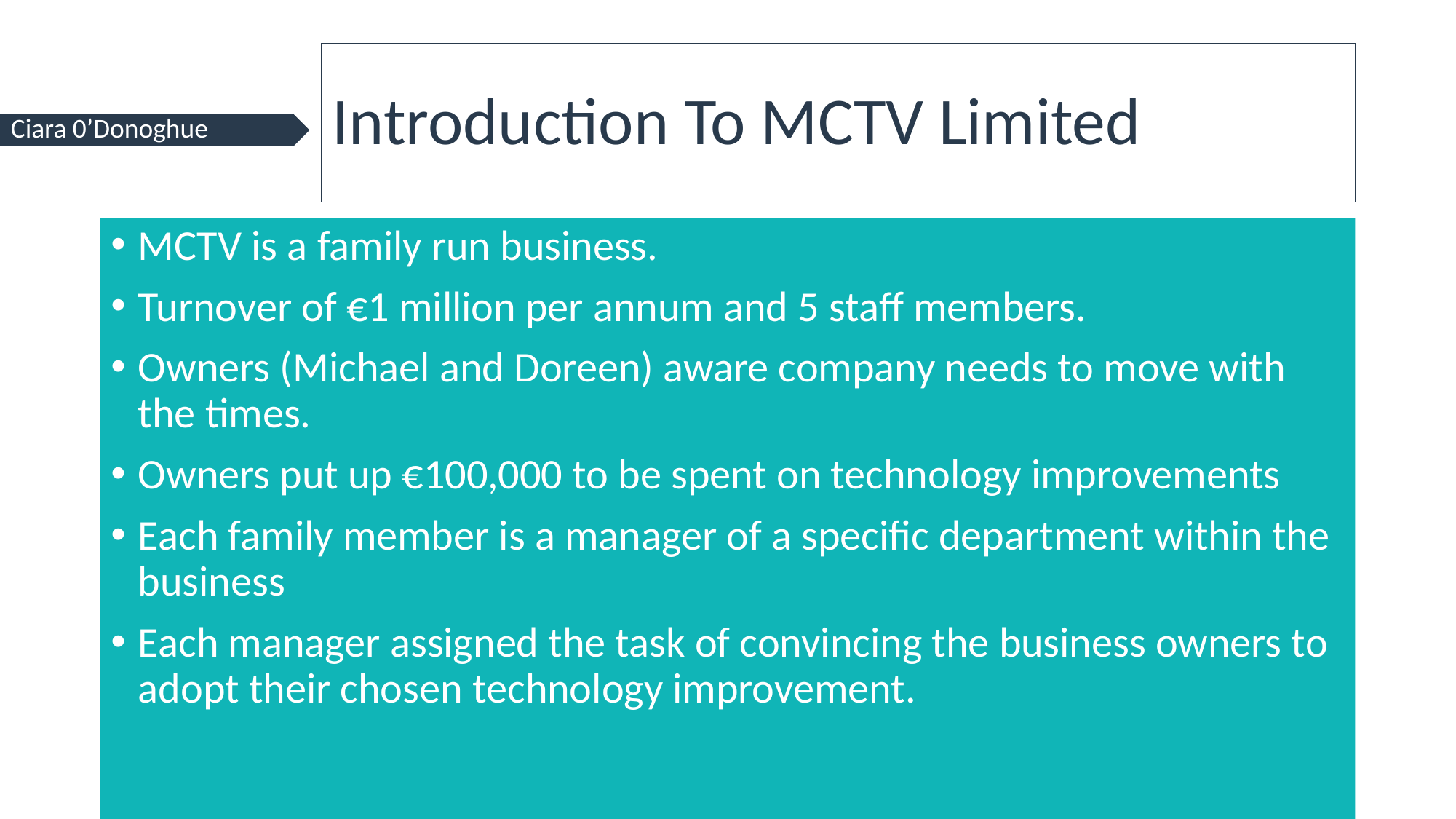

# Introduction To MCTV Limited
Ciara 0’Donoghue
MCTV is a family run business.
Turnover of €1 million per annum and 5 staff members.
Owners (Michael and Doreen) aware company needs to move with the times.
Owners put up €100,000 to be spent on technology improvements
Each family member is a manager of a specific department within the business
Each manager assigned the task of convincing the business owners to adopt their chosen technology improvement.